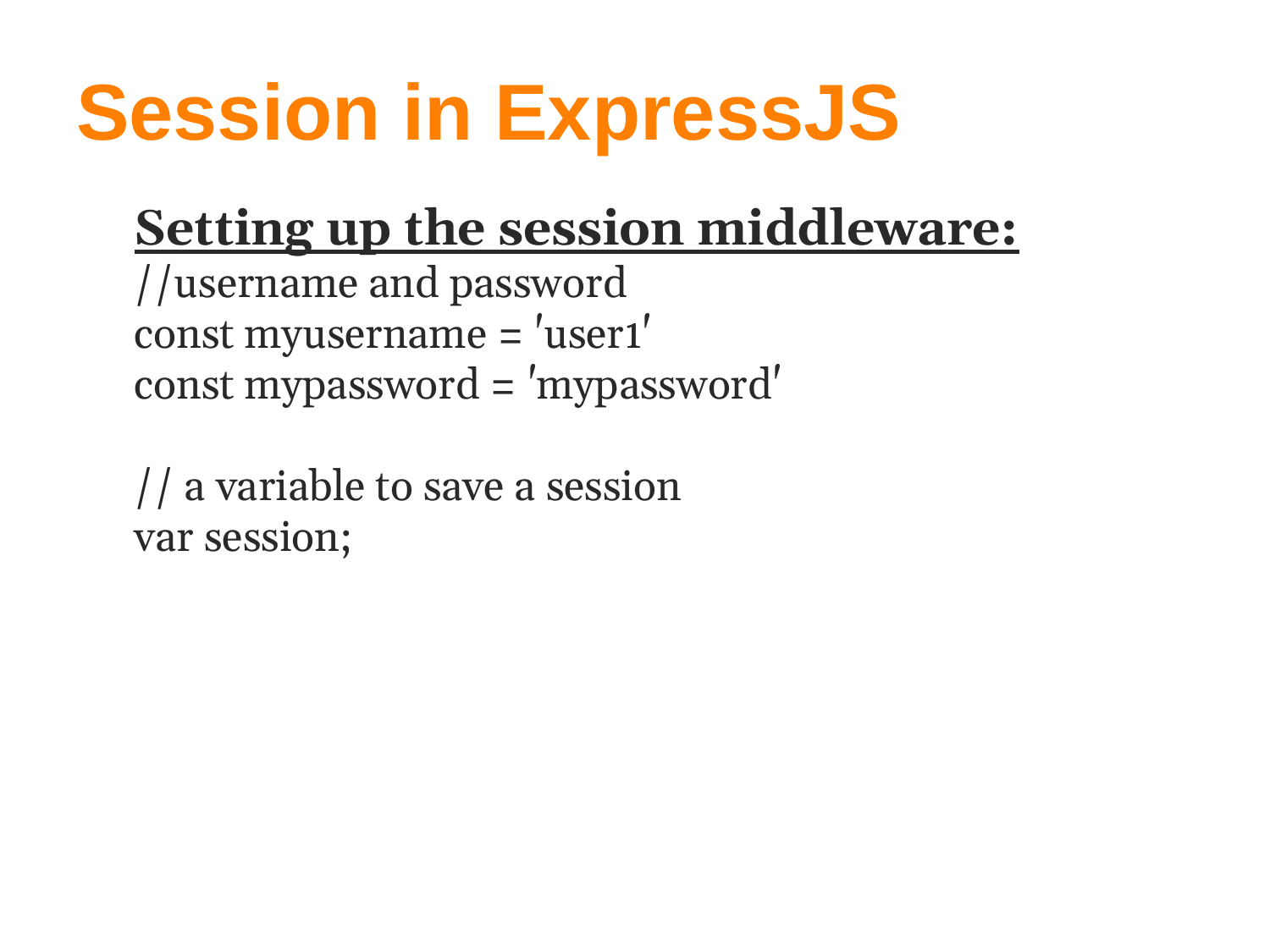

# Session in ExpressJS
Setting up the session middleware:
//username and password
const myusername = 'user1'
const mypassword = 'mypassword'

// a variable to save a session
var session;